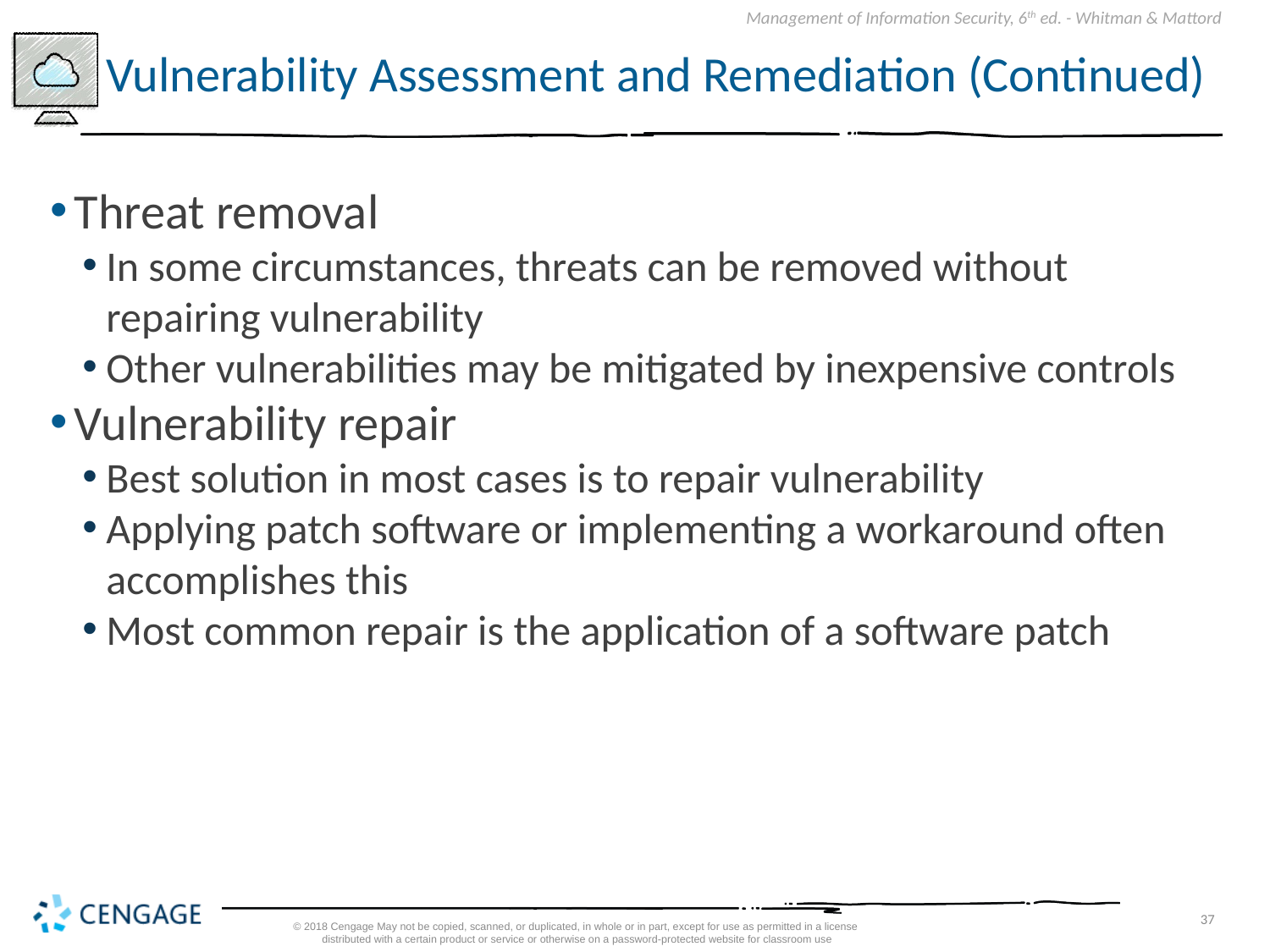

# Vulnerability Assessment and Remediation (Continued)
Threat removal
In some circumstances, threats can be removed without repairing vulnerability
Other vulnerabilities may be mitigated by inexpensive controls
Vulnerability repair
Best solution in most cases is to repair vulnerability
Applying patch software or implementing a workaround often accomplishes this
Most common repair is the application of a software patch